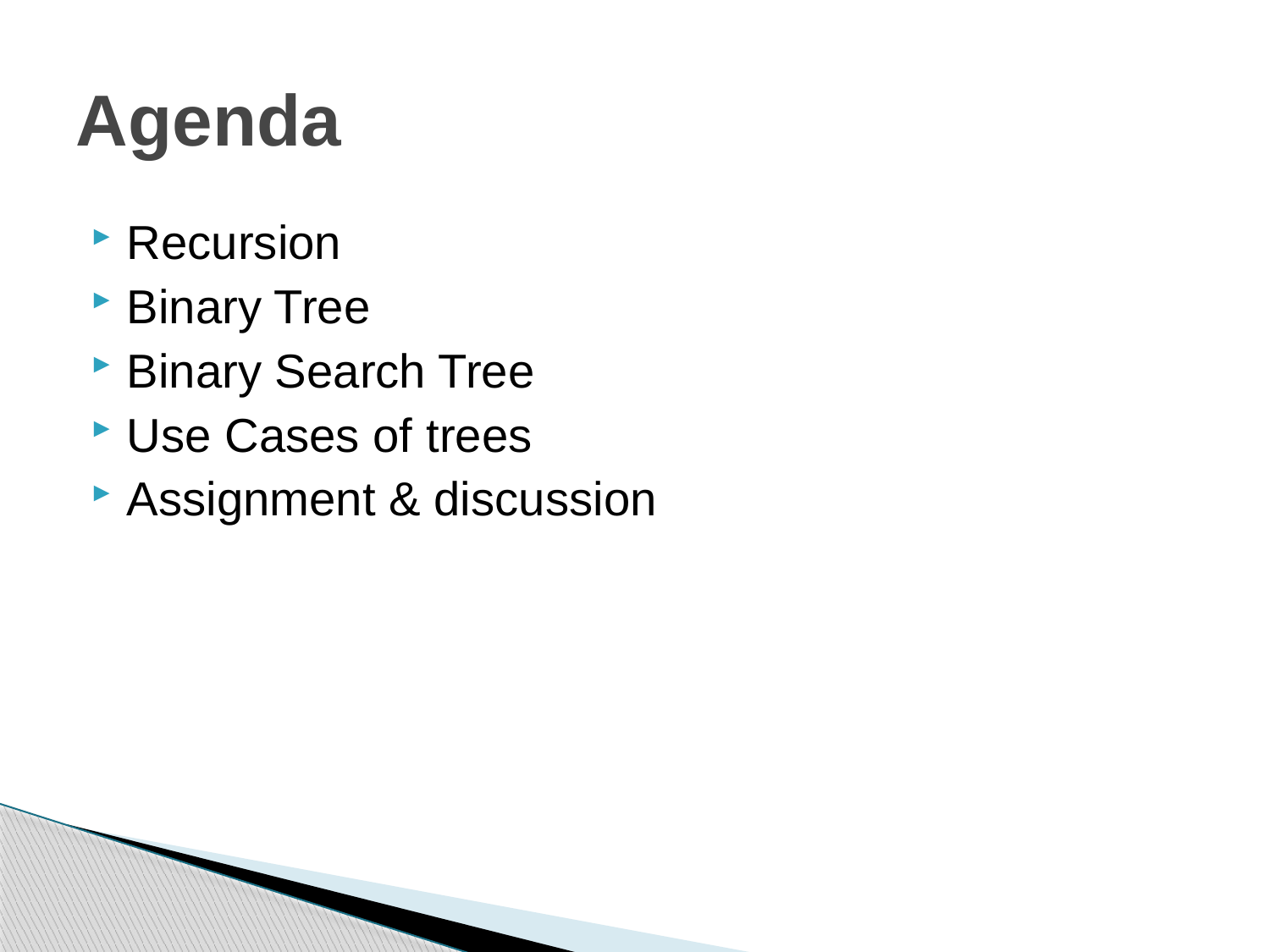

# Agenda
Recursion
Binary Tree
Binary Search Tree
Use Cases of trees
Assignment & discussion